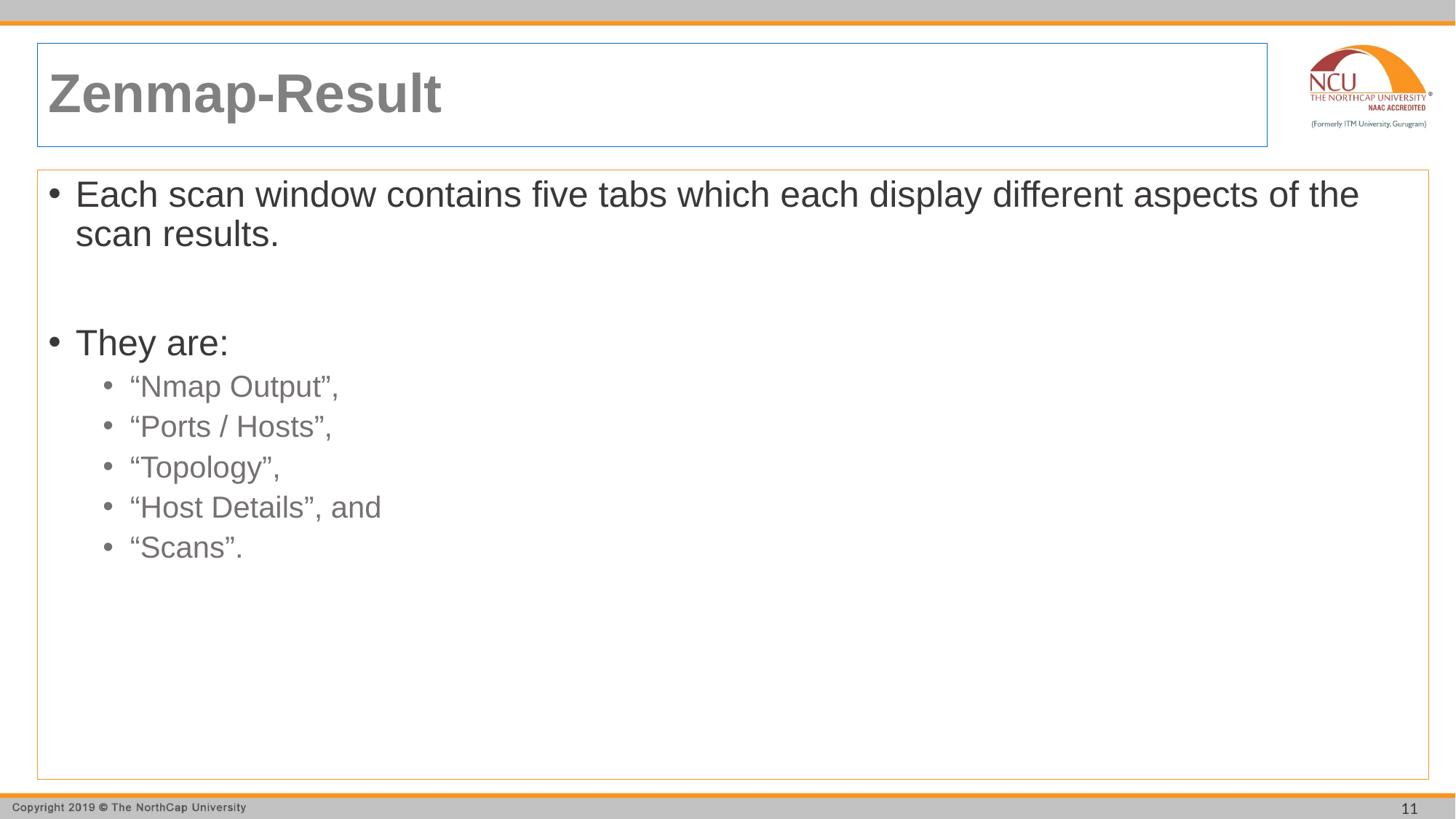

# Zenmap-Result
Each scan window contains five tabs which each display different aspects of the scan results.

They are:
“Nmap Output”,
“Ports / Hosts”,
“Topology”,
“Host Details”, and
“Scans”.
11